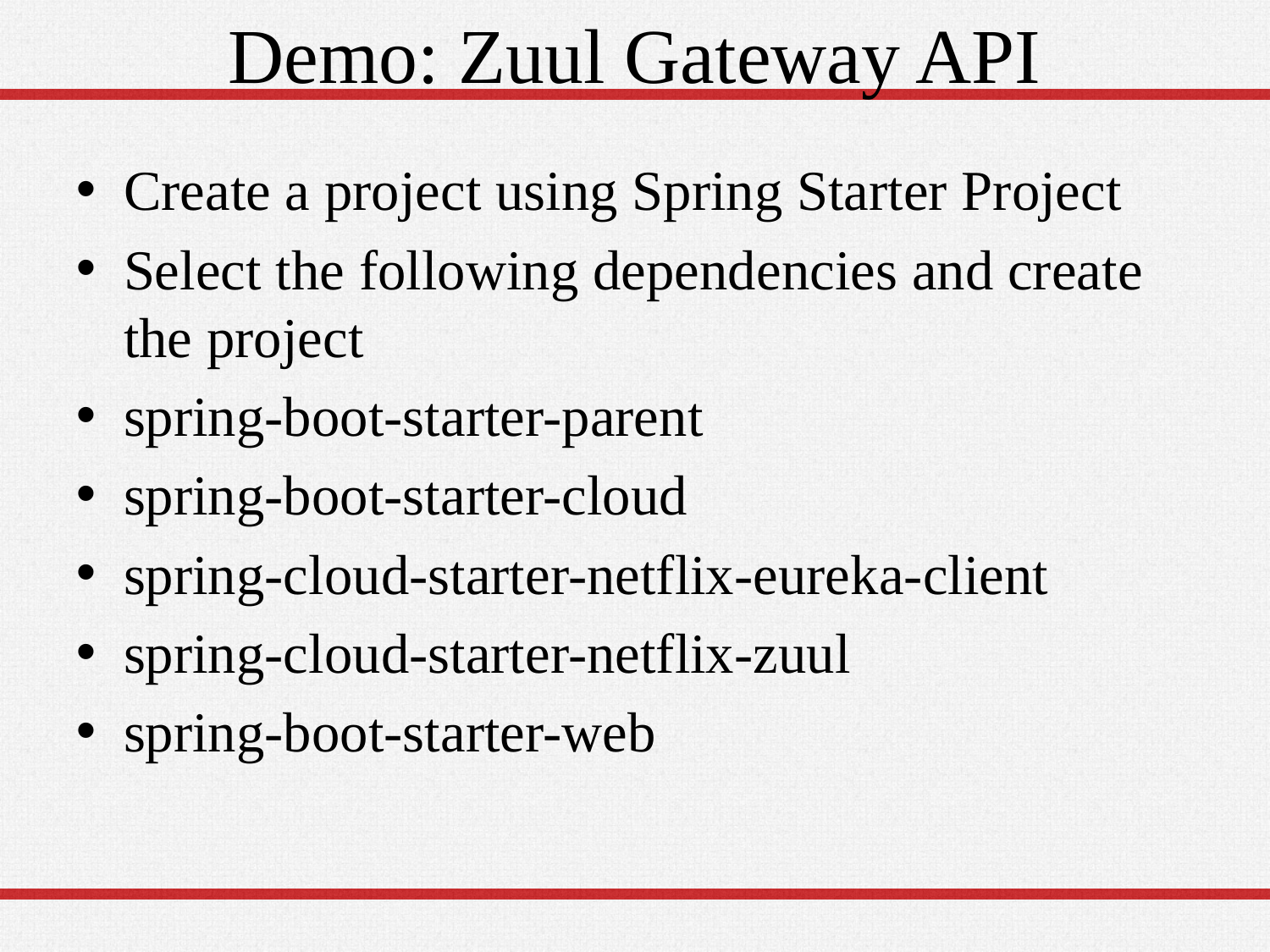

# Demo: Zuul Gateway API
Create a project using Spring Starter Project
Select the following dependencies and create the project
spring-boot-starter-parent
spring-boot-starter-cloud
spring-cloud-starter-netflix-eureka-client
spring-cloud-starter-netflix-zuul
spring-boot-starter-web
27